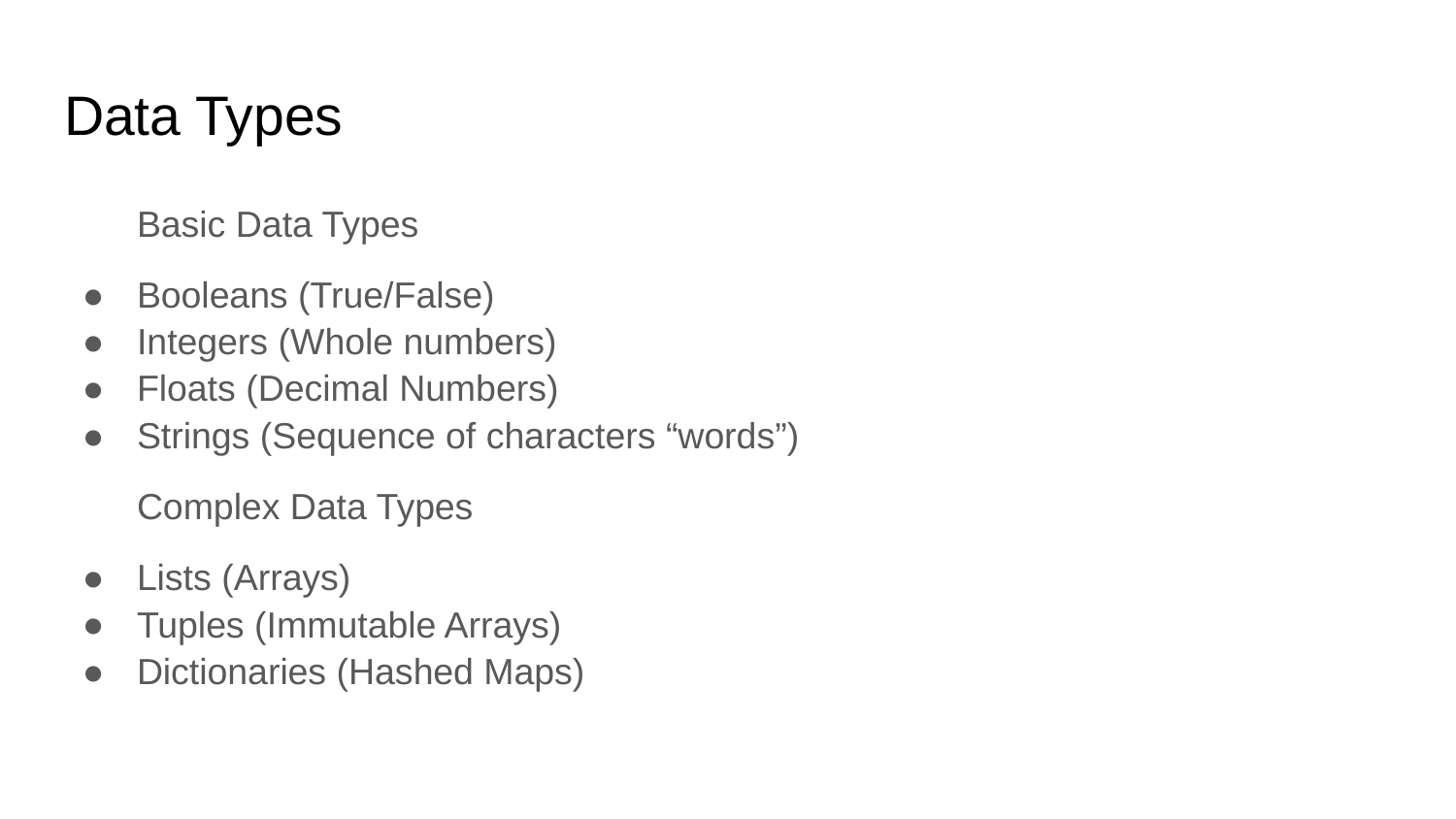

# Data Types
Basic Data Types
Booleans (True/False)
Integers (Whole numbers)
Floats (Decimal Numbers)
Strings (Sequence of characters “words”)
Complex Data Types
Lists (Arrays)
Tuples (Immutable Arrays)
Dictionaries (Hashed Maps)